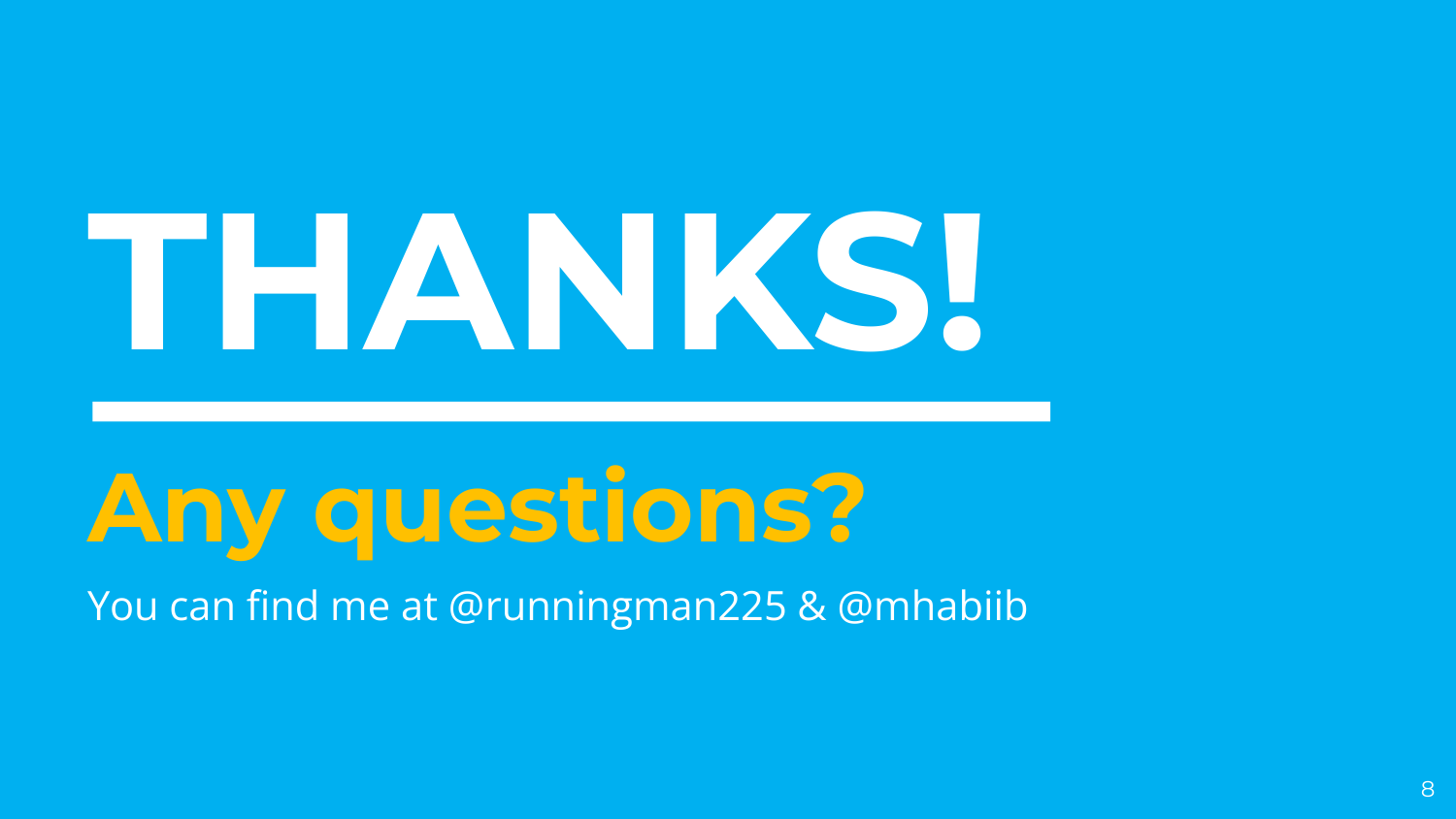

THANKS!

Any questions?
You can find me at @runningman225 & @mhabiib
8